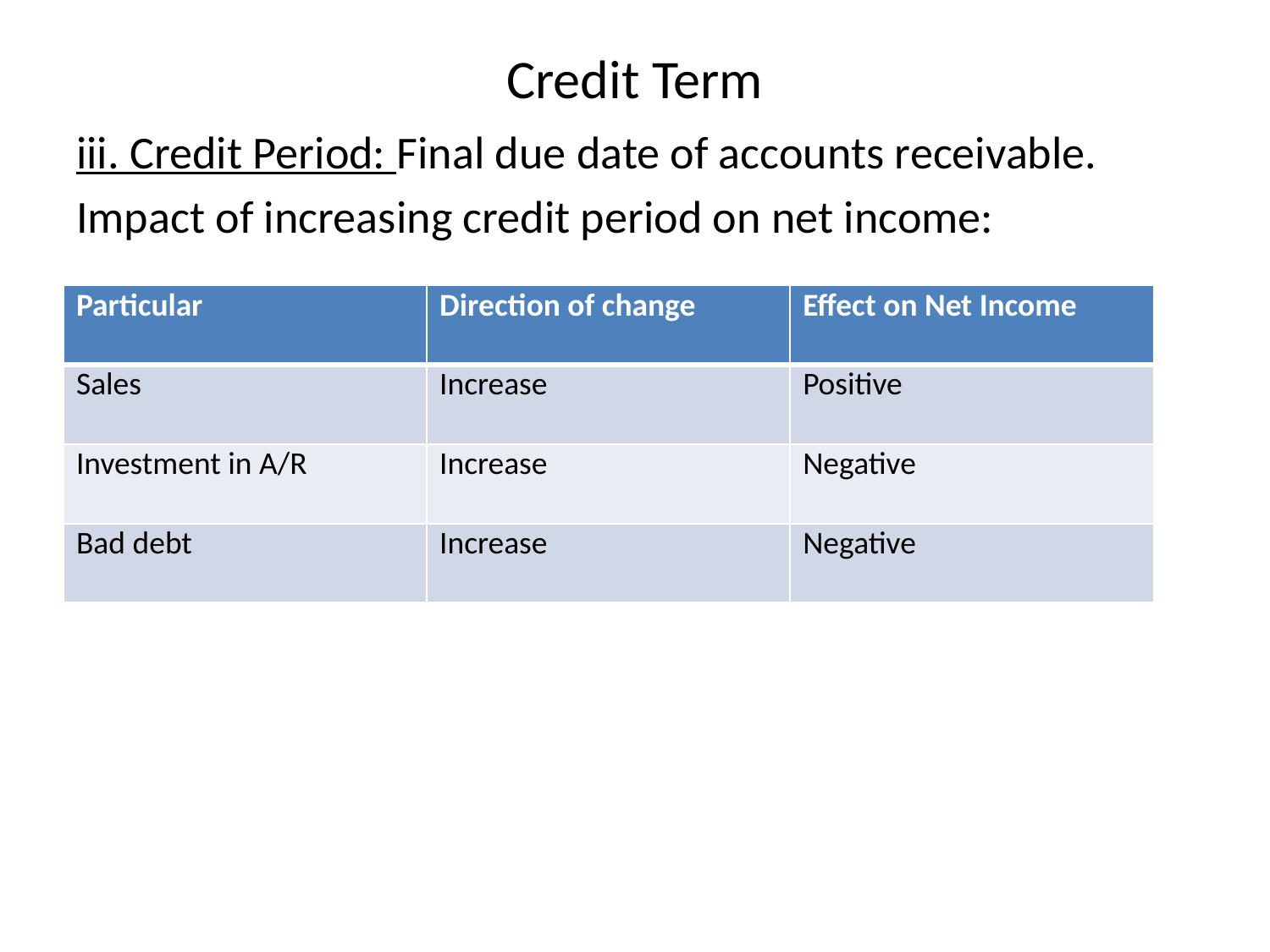

# Credit Term
iii. Credit Period: Final due date of accounts receivable.
Impact of increasing credit period on net income:

| Particular | Direction of change | Effect on Net Income |
| --- | --- | --- |
| Sales | Increase | Positive |
| Investment in A/R | Increase | Negative |
| Bad debt | Increase | Negative |